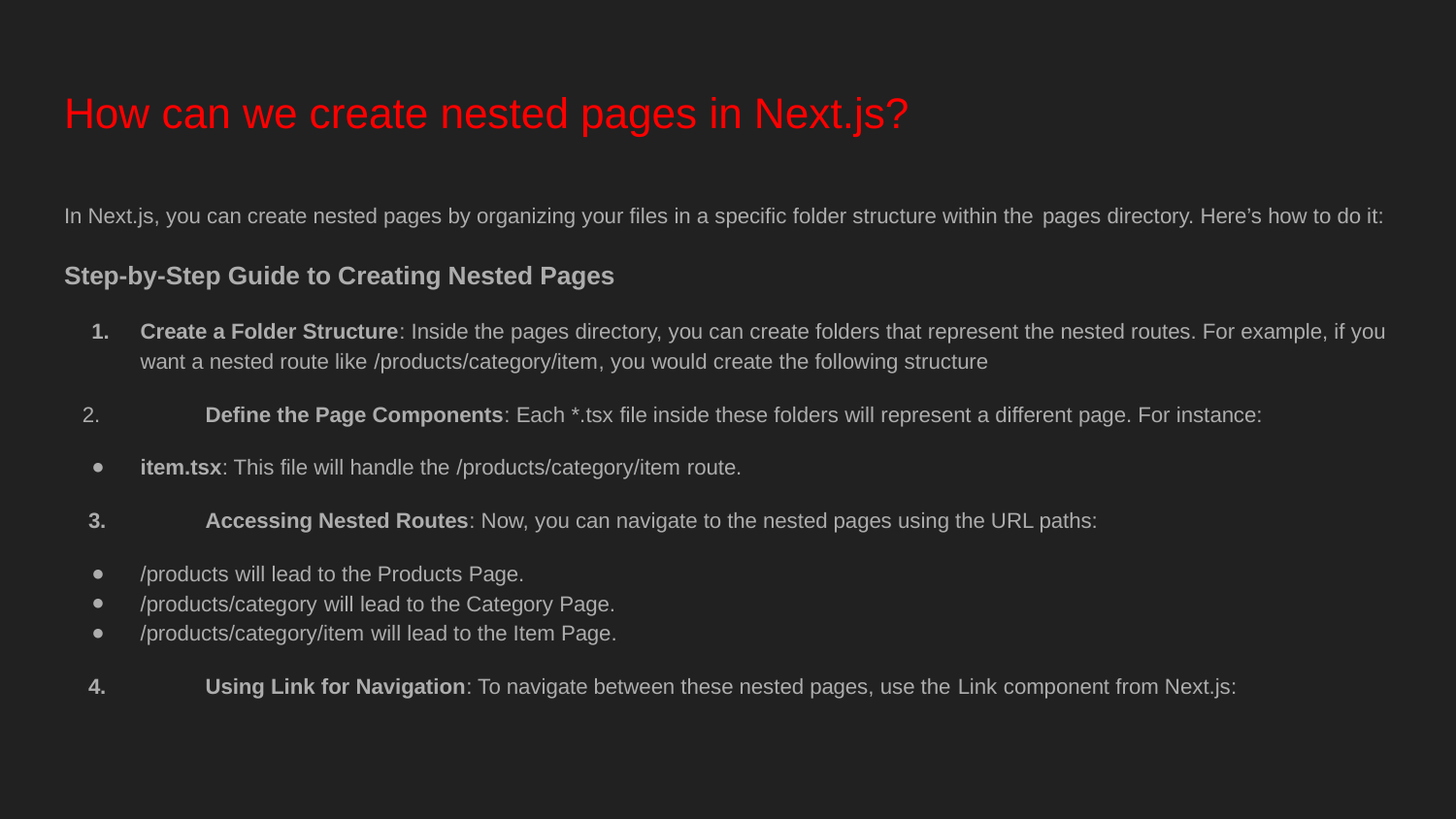

# How can we create nested pages in Next.js?
In Next.js, you can create nested pages by organizing your files in a specific folder structure within the pages directory. Here’s how to do it:
Step-by-Step Guide to Creating Nested Pages
Create a Folder Structure: Inside the pages directory, you can create folders that represent the nested routes. For example, if you want a nested route like /products/category/item, you would create the following structure
   2.	Define the Page Components: Each *.tsx file inside these folders will represent a different page. For instance:
item.tsx: This file will handle the /products/category/item route.
    3.	Accessing Nested Routes: Now, you can navigate to the nested pages using the URL paths:
/products will lead to the Products Page.
/products/category will lead to the Category Page.
/products/category/item will lead to the Item Page.
    4.	Using Link for Navigation: To navigate between these nested pages, use the Link component from Next.js: